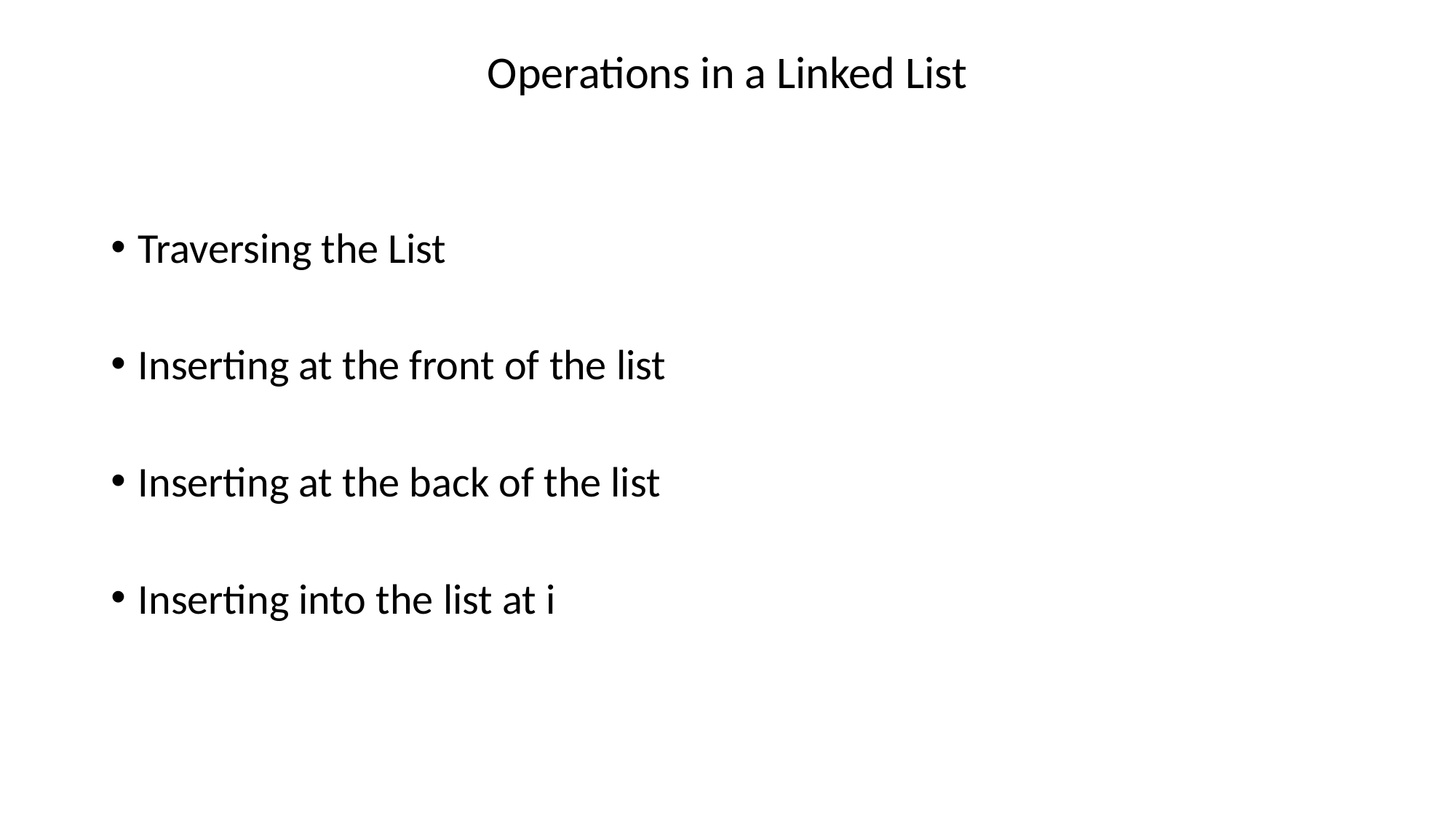

# Operations in a Linked List
Traversing the List
Inserting at the front of the list
Inserting at the back of the list
Inserting into the list at i